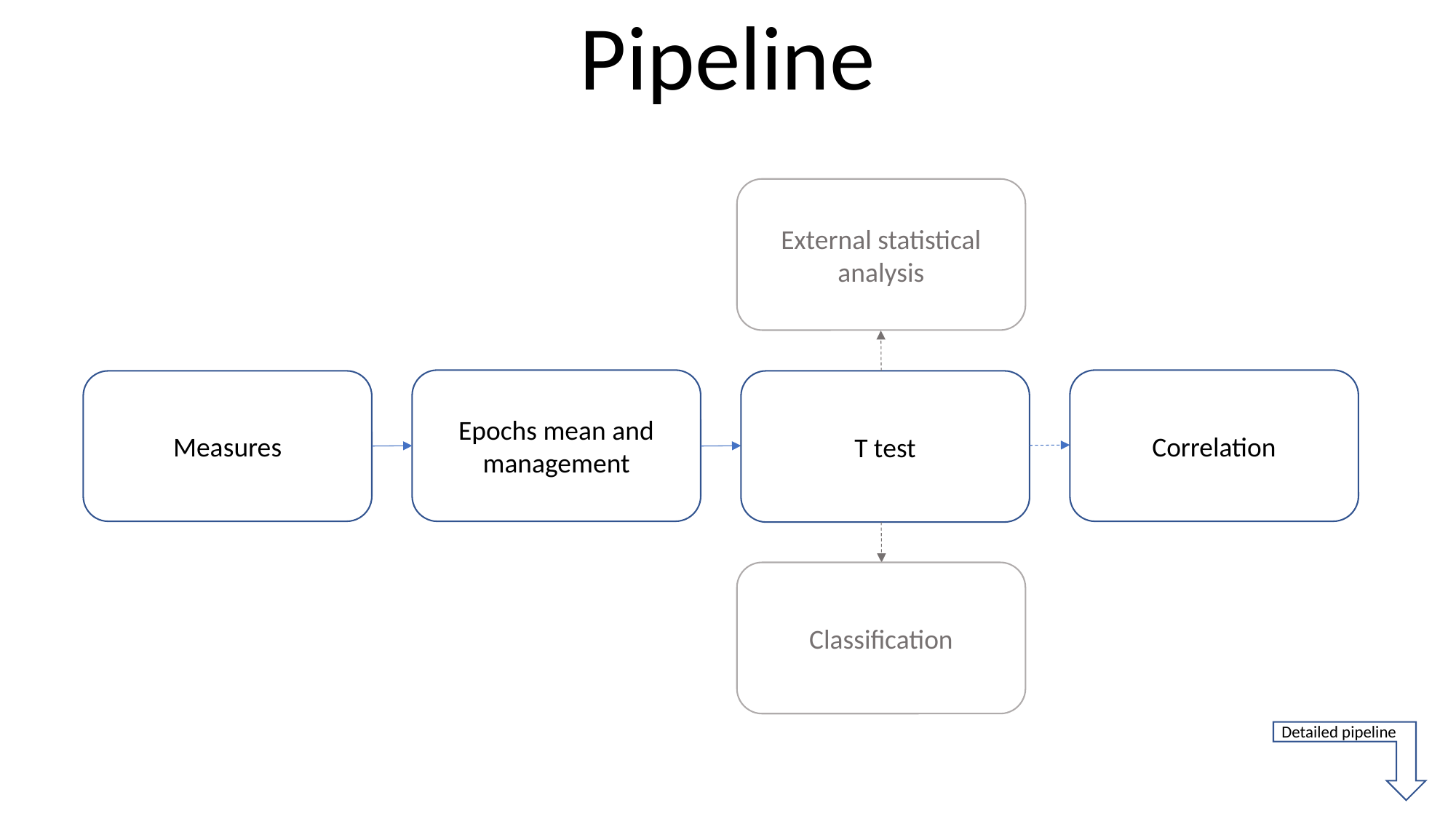

# Pipeline
External statistical analysis
Epochs mean and management
Correlation
Measures
T test
Classification
Detailed pipeline